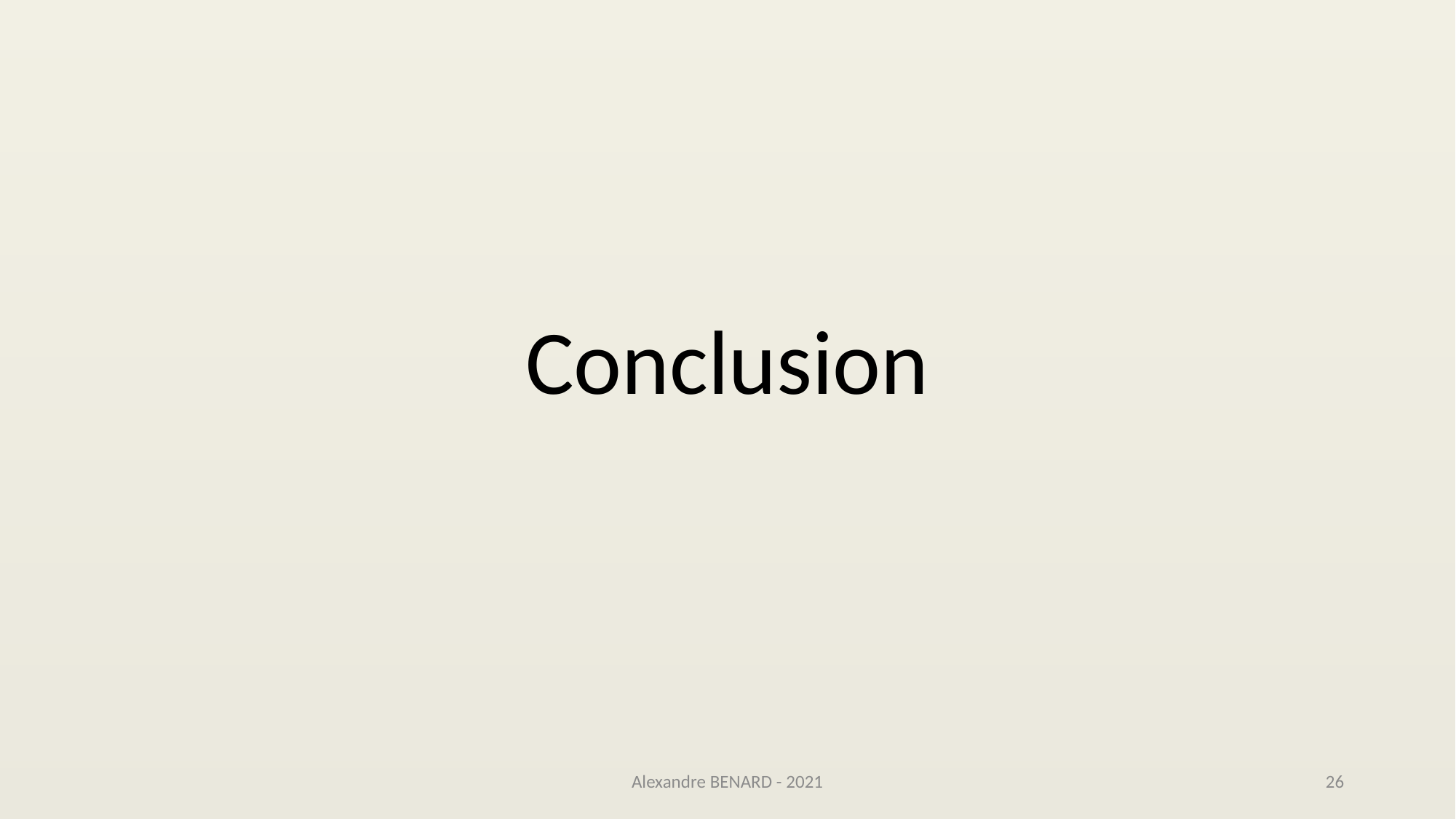

# Conclusion

Alexandre BENARD - 2021
26